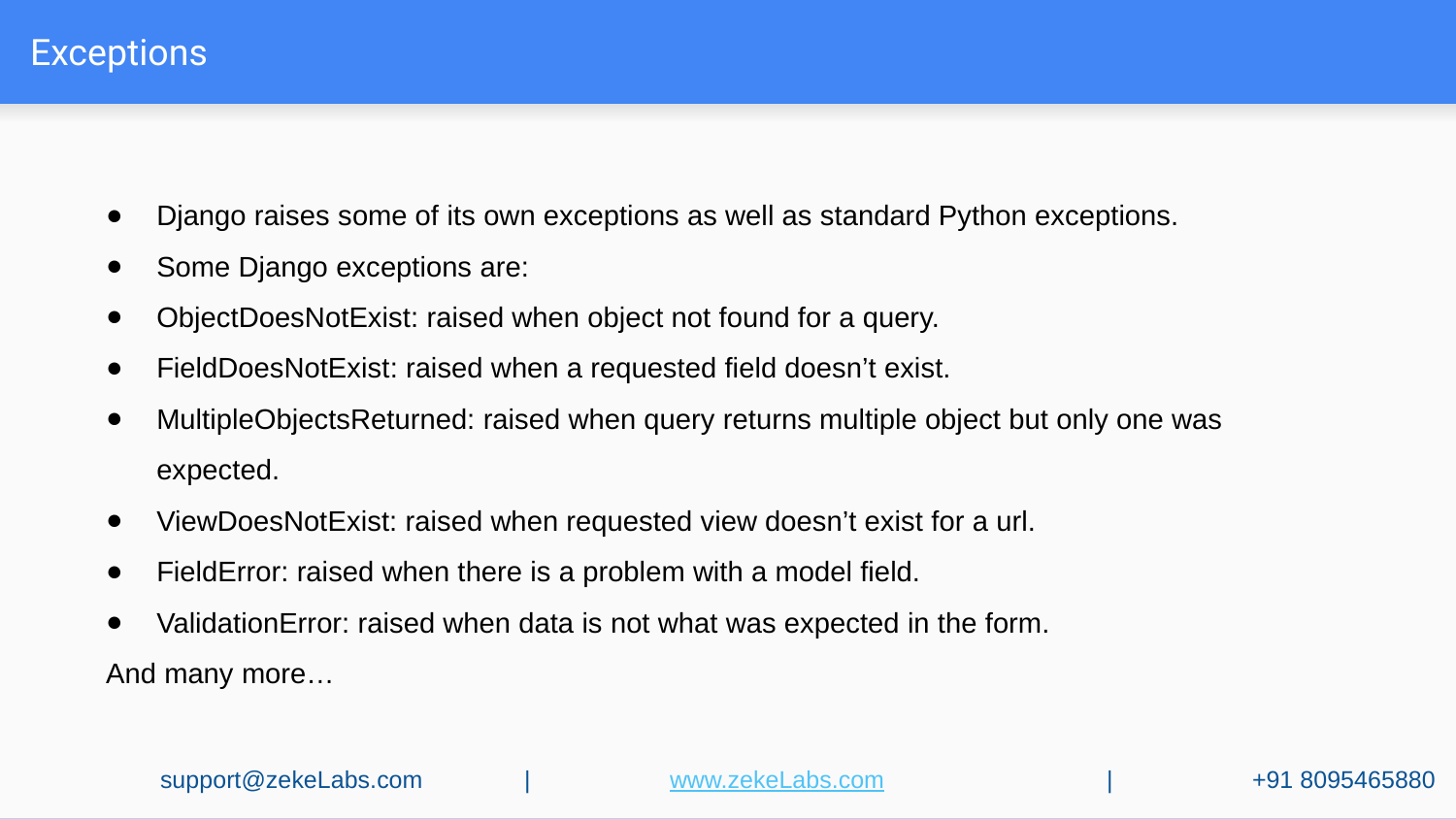

# Exceptions
Django raises some of its own exceptions as well as standard Python exceptions.
Some Django exceptions are:
ObjectDoesNotExist: raised when object not found for a query.
FieldDoesNotExist: raised when a requested field doesn’t exist.
MultipleObjectsReturned: raised when query returns multiple object but only one was expected.
ViewDoesNotExist: raised when requested view doesn’t exist for a url.
FieldError: raised when there is a problem with a model field.
ValidationError: raised when data is not what was expected in the form.
And many more…

support@zekeLabs.com	|	www.zekeLabs.com		|	+91 8095465880